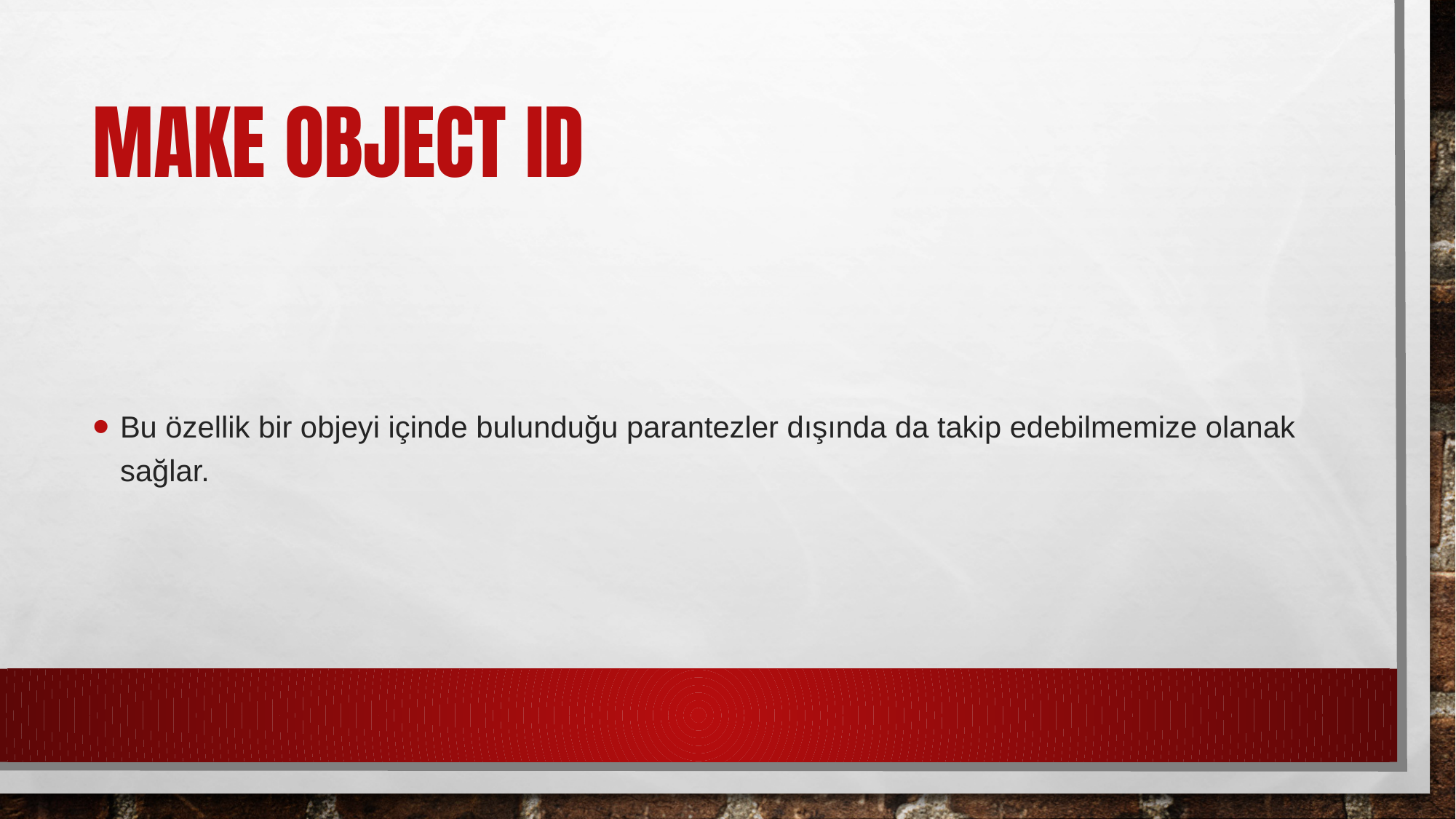

# Make object ıd
Bu özellik bir objeyi içinde bulunduğu parantezler dışında da takip edebilmemize olanak sağlar.